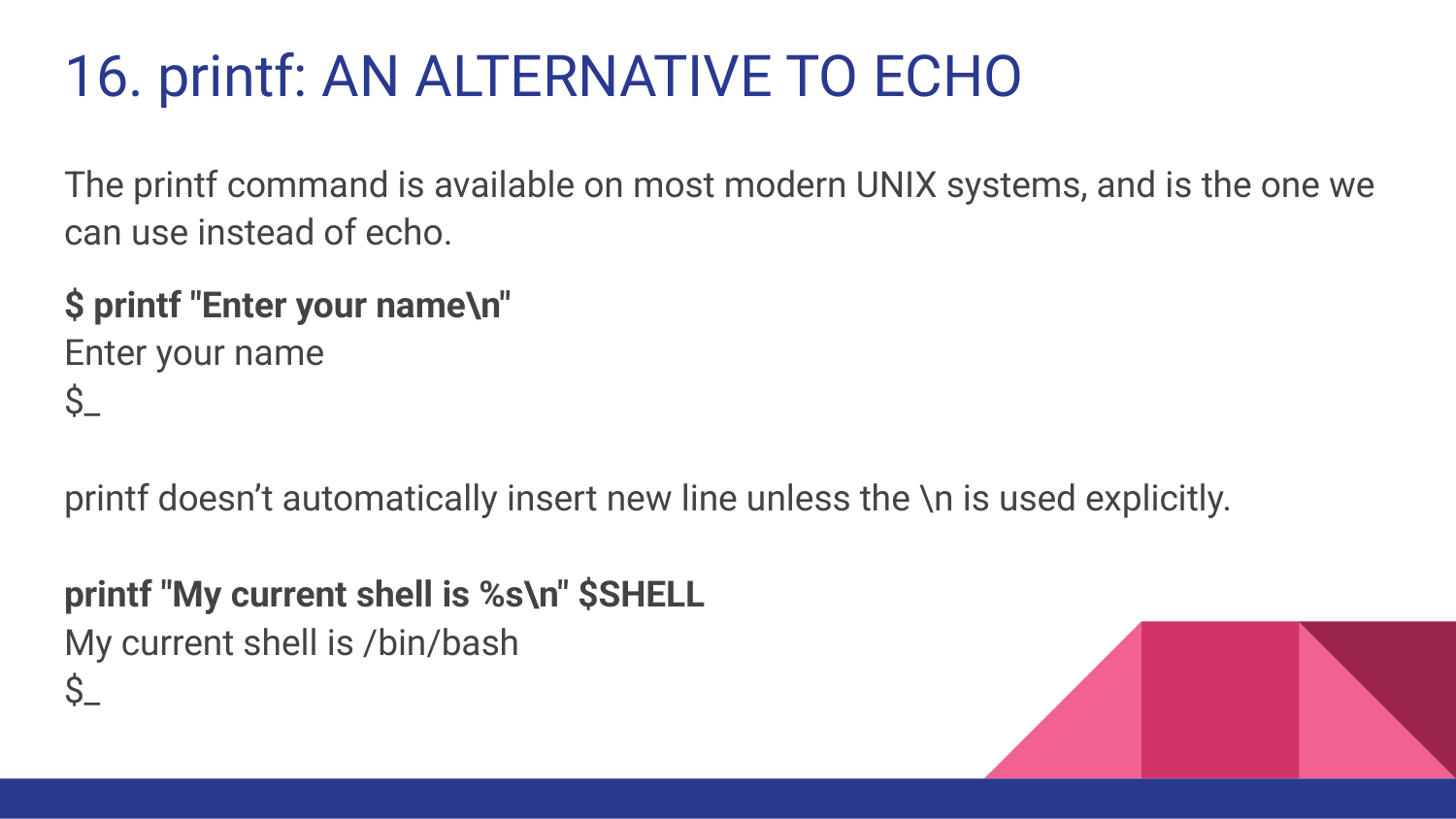

# 16. printf: AN ALTERNATIVE TO ECHO
The printf command is available on most modern UNIX systems, and is the one we can use instead of echo.
$ printf "Enter your name\n"
Enter your name
$_

printf doesn’t automatically insert new line unless the \n is used explicitly.

printf "My current shell is %s\n" $SHELL
My current shell is /bin/bash
$_